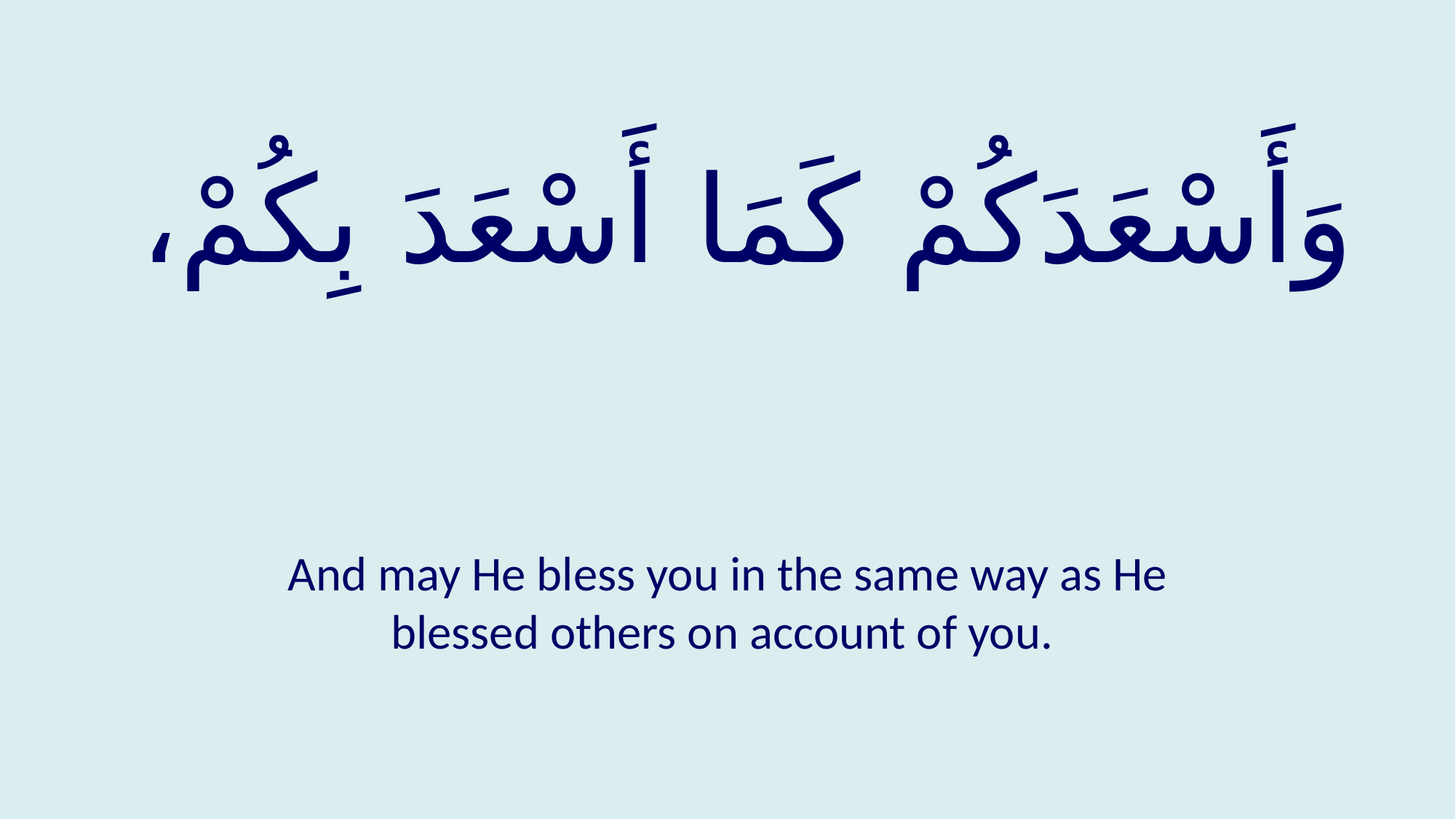

# وَأَسْعَدَكُمْ كَمَا أَسْعَدَ بِكُمْ،
And may He bless you in the same way as He blessed others on account of you.